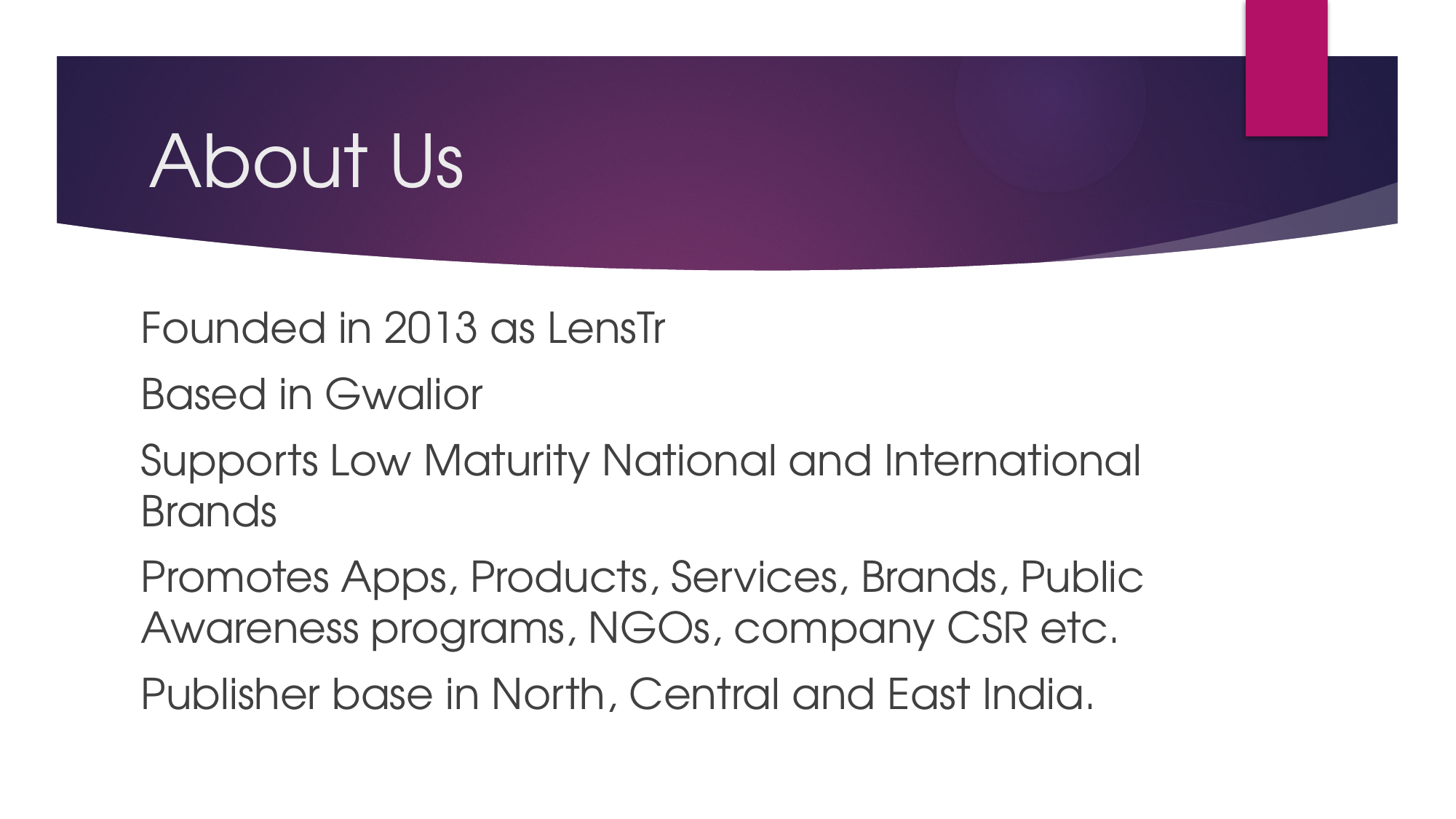

# About Us
Founded in 2013 as LensTr
Based in Gwalior
Supports Low Maturity National and International Brands
Promotes Apps, Products, Services, Brands, Public Awareness programs, NGOs, company CSR etc.
Publisher base in North, Central and East India.